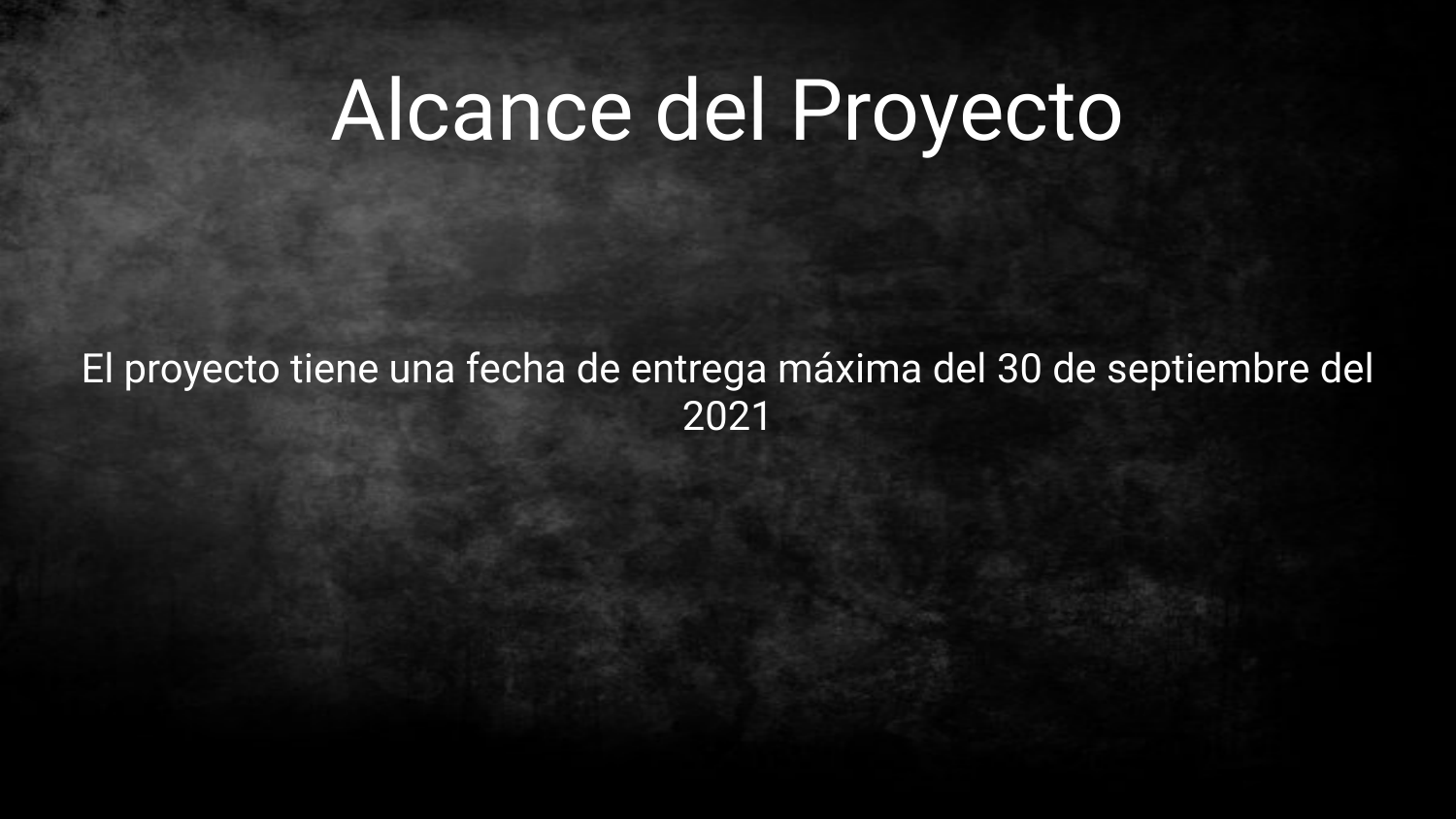

# Alcance del Proyecto
El proyecto tiene una fecha de entrega máxima del 30 de septiembre del 2021